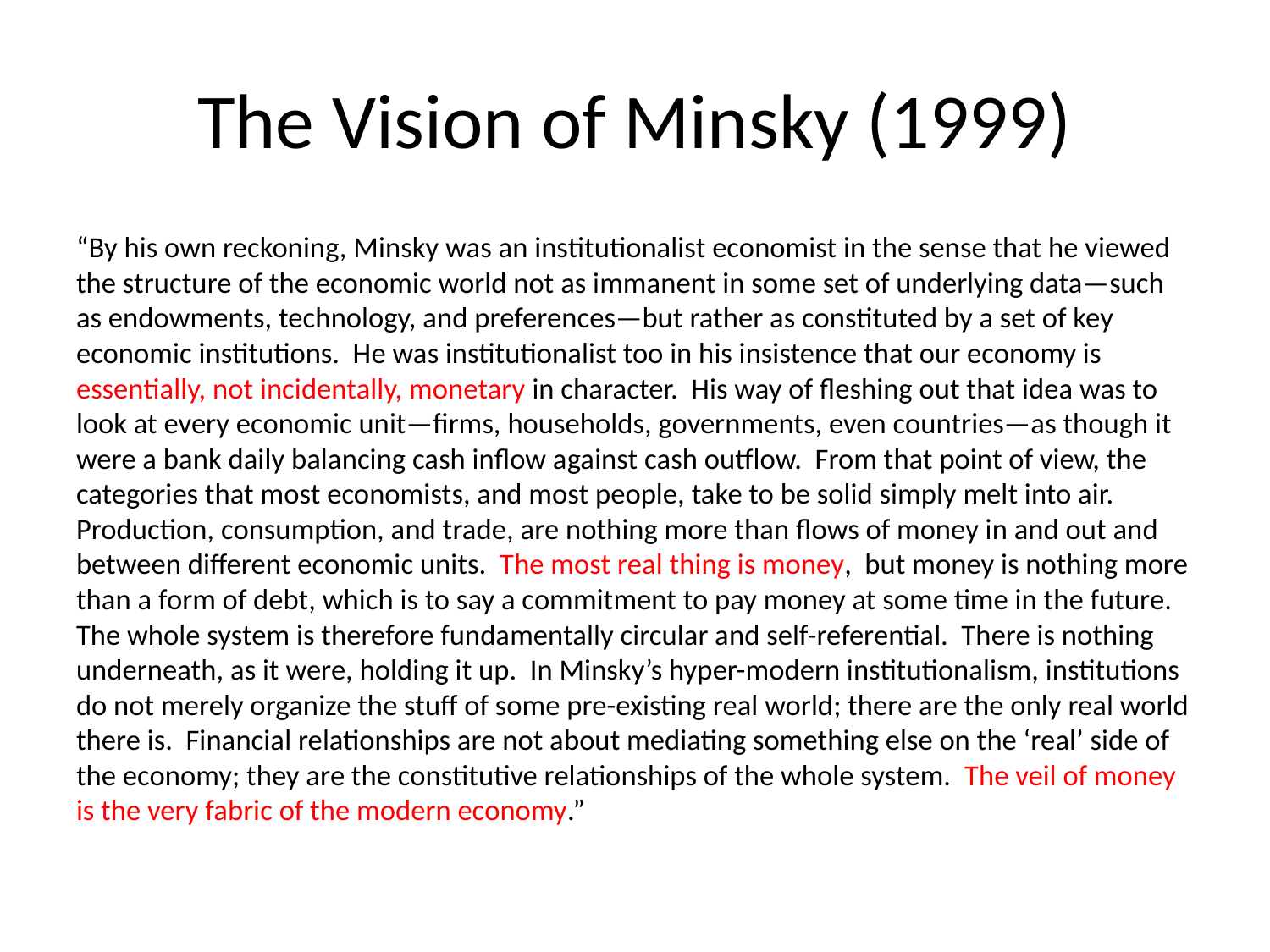

# The Vision of Minsky (1999)
“By his own reckoning, Minsky was an institutionalist economist in the sense that he viewed the structure of the economic world not as immanent in some set of underlying data—such as endowments, technology, and preferences—but rather as constituted by a set of key economic institutions.  He was institutionalist too in his insistence that our economy is essentially, not incidentally, monetary in character.  His way of fleshing out that idea was to look at every economic unit—firms, households, governments, even countries—as though it were a bank daily balancing cash inflow against cash outflow.  From that point of view, the categories that most economists, and most people, take to be solid simply melt into air.  Production, consumption, and trade, are nothing more than flows of money in and out and between different economic units.  The most real thing is money,  but money is nothing more than a form of debt, which is to say a commitment to pay money at some time in the future.  The whole system is therefore fundamentally circular and self-referential.  There is nothing underneath, as it were, holding it up.  In Minsky’s hyper-modern institutionalism, institutions do not merely organize the stuff of some pre-existing real world; there are the only real world there is.  Financial relationships are not about mediating something else on the ‘real’ side of the economy; they are the constitutive relationships of the whole system.  The veil of money is the very fabric of the modern economy.”